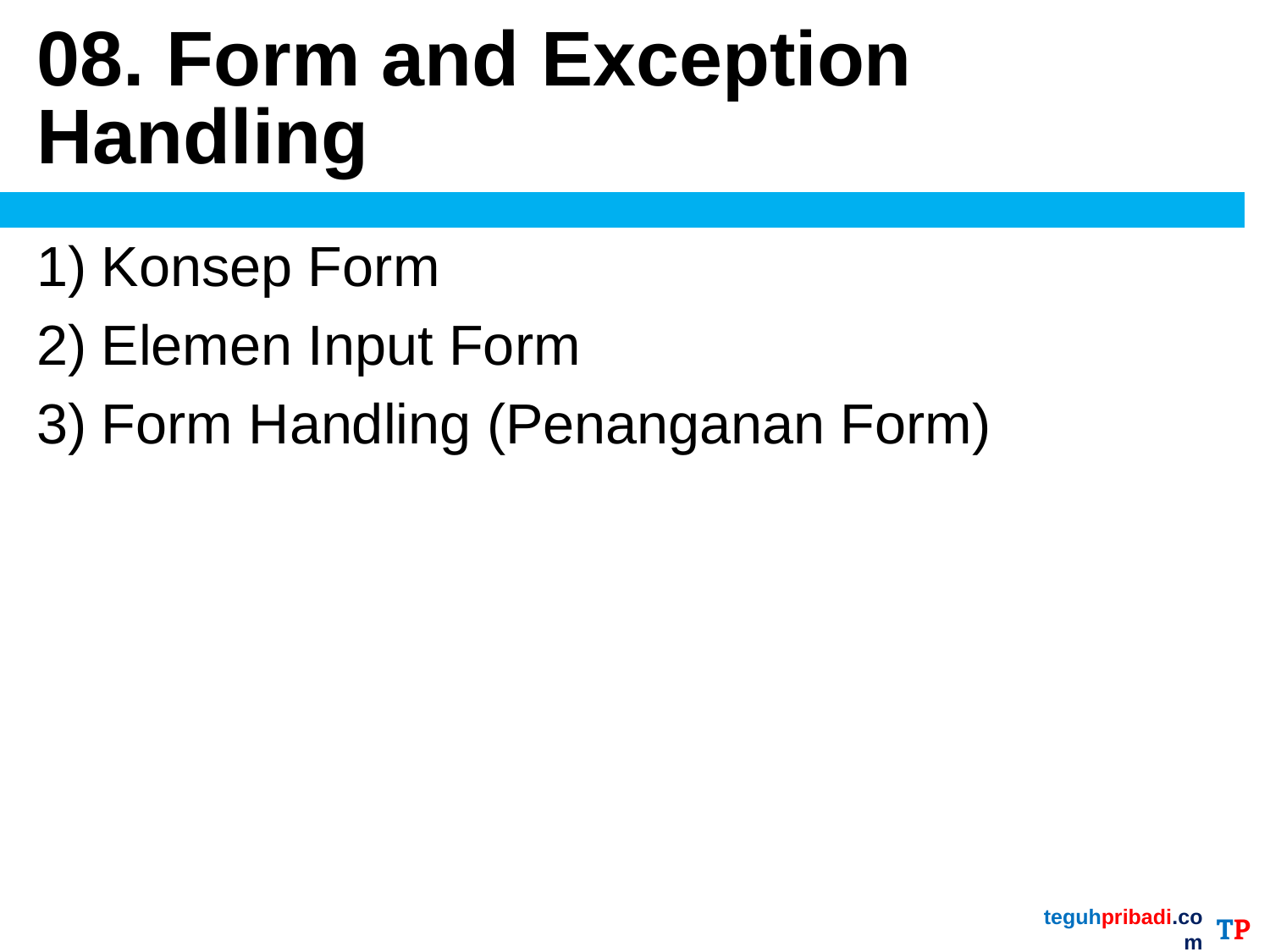

# 08. Form and Exception Handling
Konsep Form
Elemen Input Form
Form Handling (Penanganan Form)